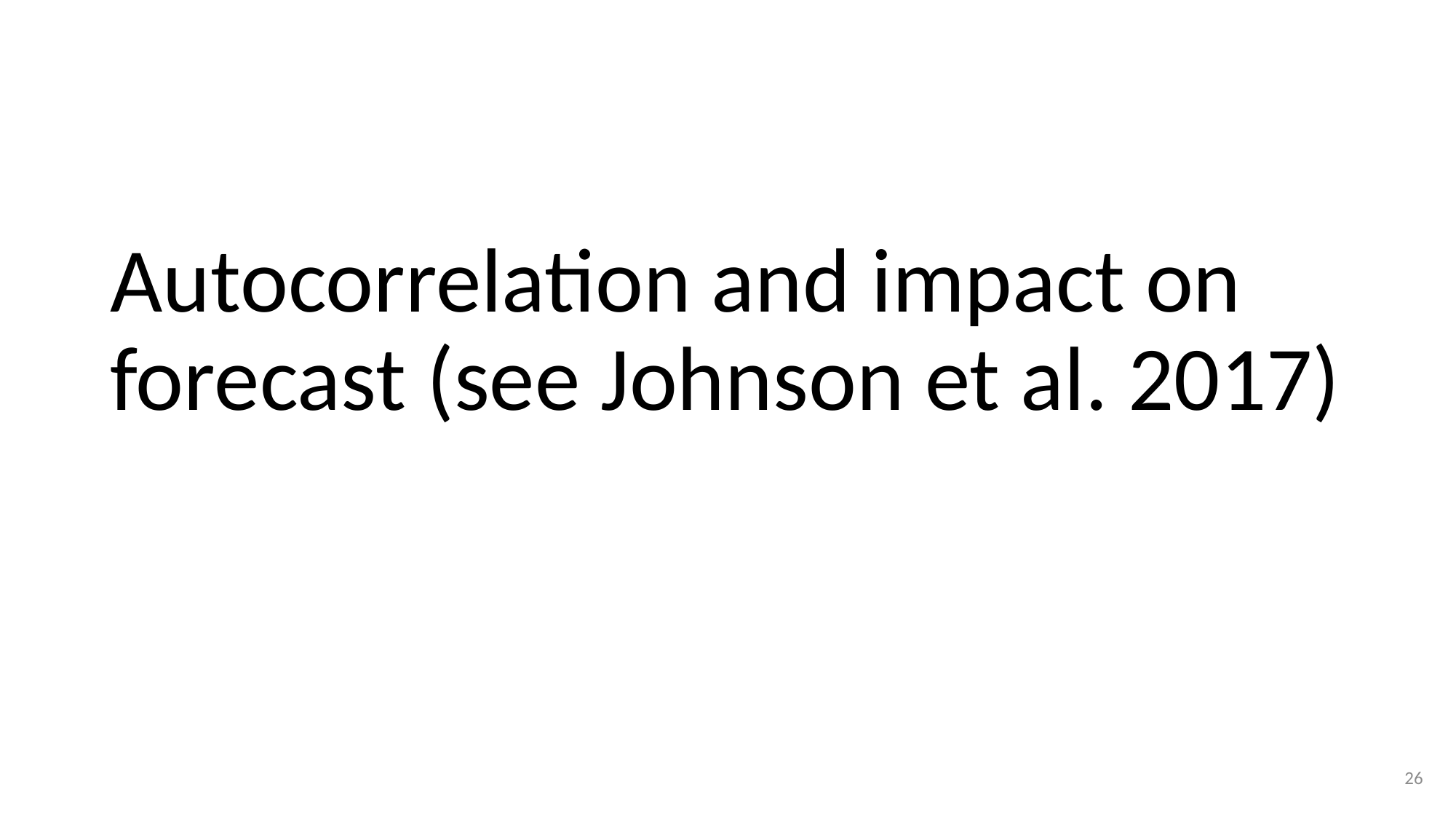

# Autocorrelation and impact on forecast (see Johnson et al. 2017)

26